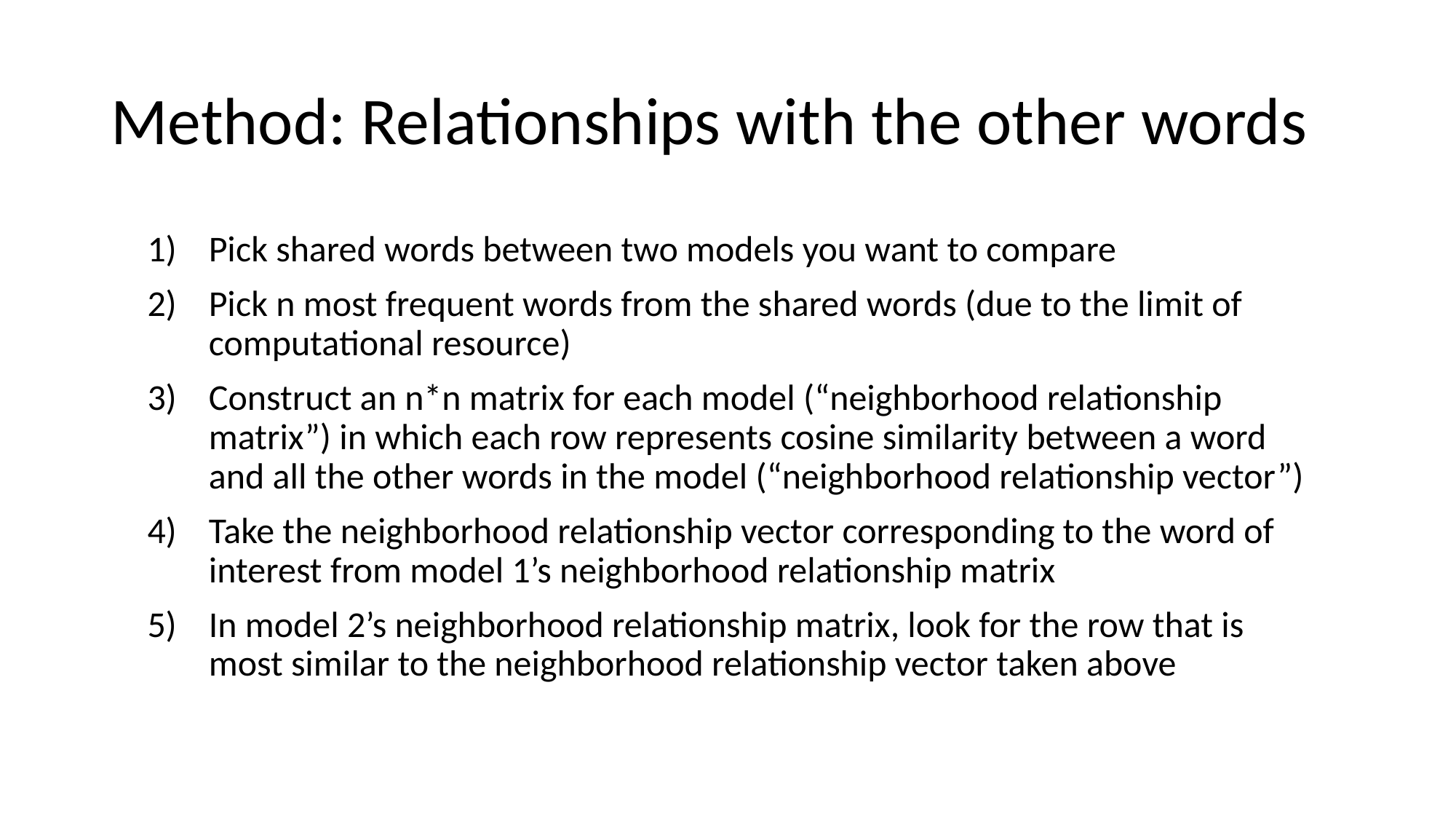

# Method: Relationships with the other words
Pick shared words between two models you want to compare
Pick n most frequent words from the shared words (due to the limit of computational resource)
Construct an n*n matrix for each model (“neighborhood relationship matrix”) in which each row represents cosine similarity between a word and all the other words in the model (“neighborhood relationship vector”)
Take the neighborhood relationship vector corresponding to the word of interest from model 1’s neighborhood relationship matrix
In model 2’s neighborhood relationship matrix, look for the row that is most similar to the neighborhood relationship vector taken above